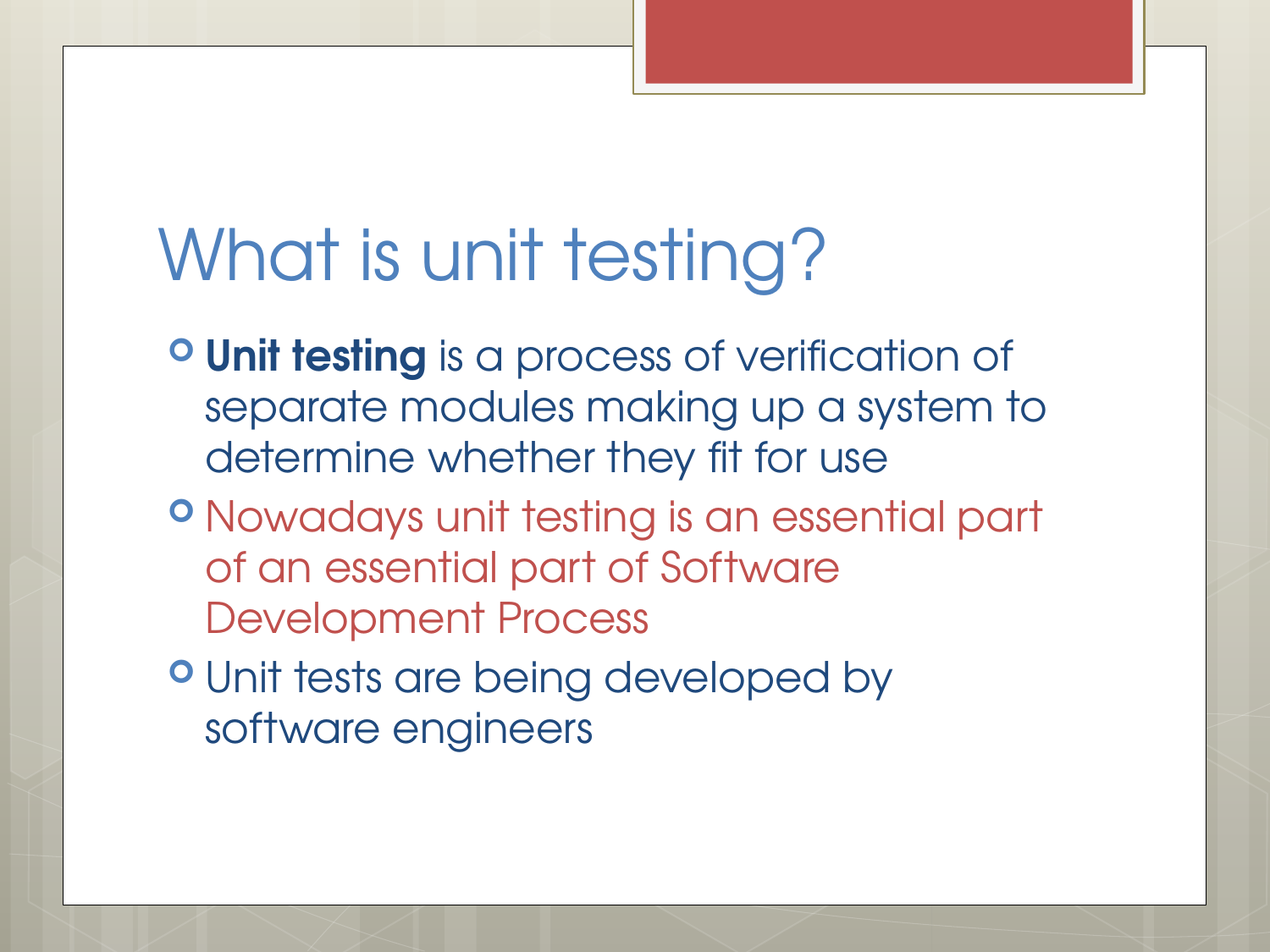

# What is unit testing?
Unit testing is a process of verification of separate modules making up a system to  determine whether they fit for use
Nowadays unit testing is an essential part of an essential part of Software Development Process
Unit tests are being developed by software engineers